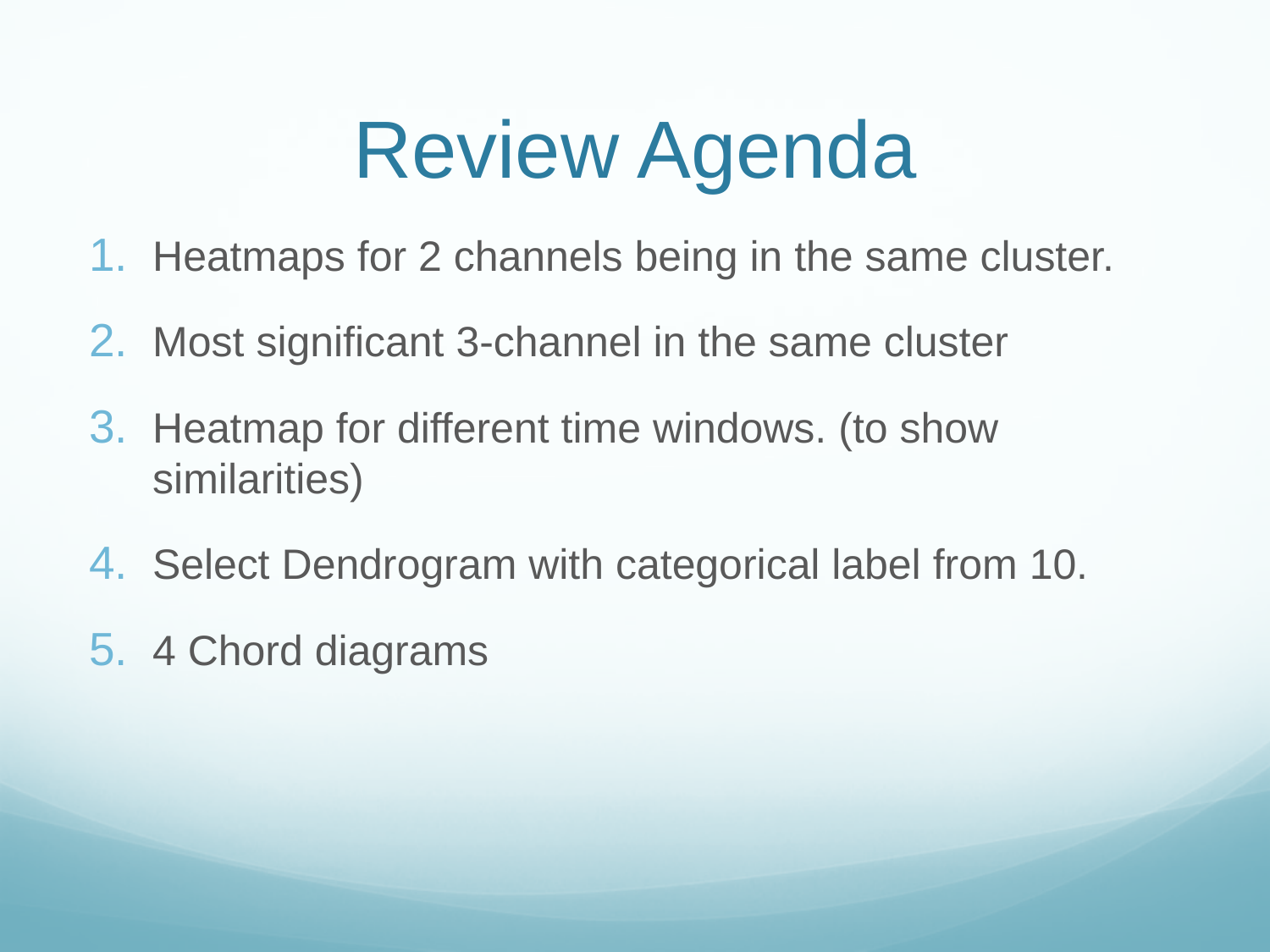

# Review Agenda
Heatmaps for 2 channels being in the same cluster.
Most significant 3-channel in the same cluster
Heatmap for different time windows. (to show similarities)
Select Dendrogram with categorical label from 10.
4 Chord diagrams